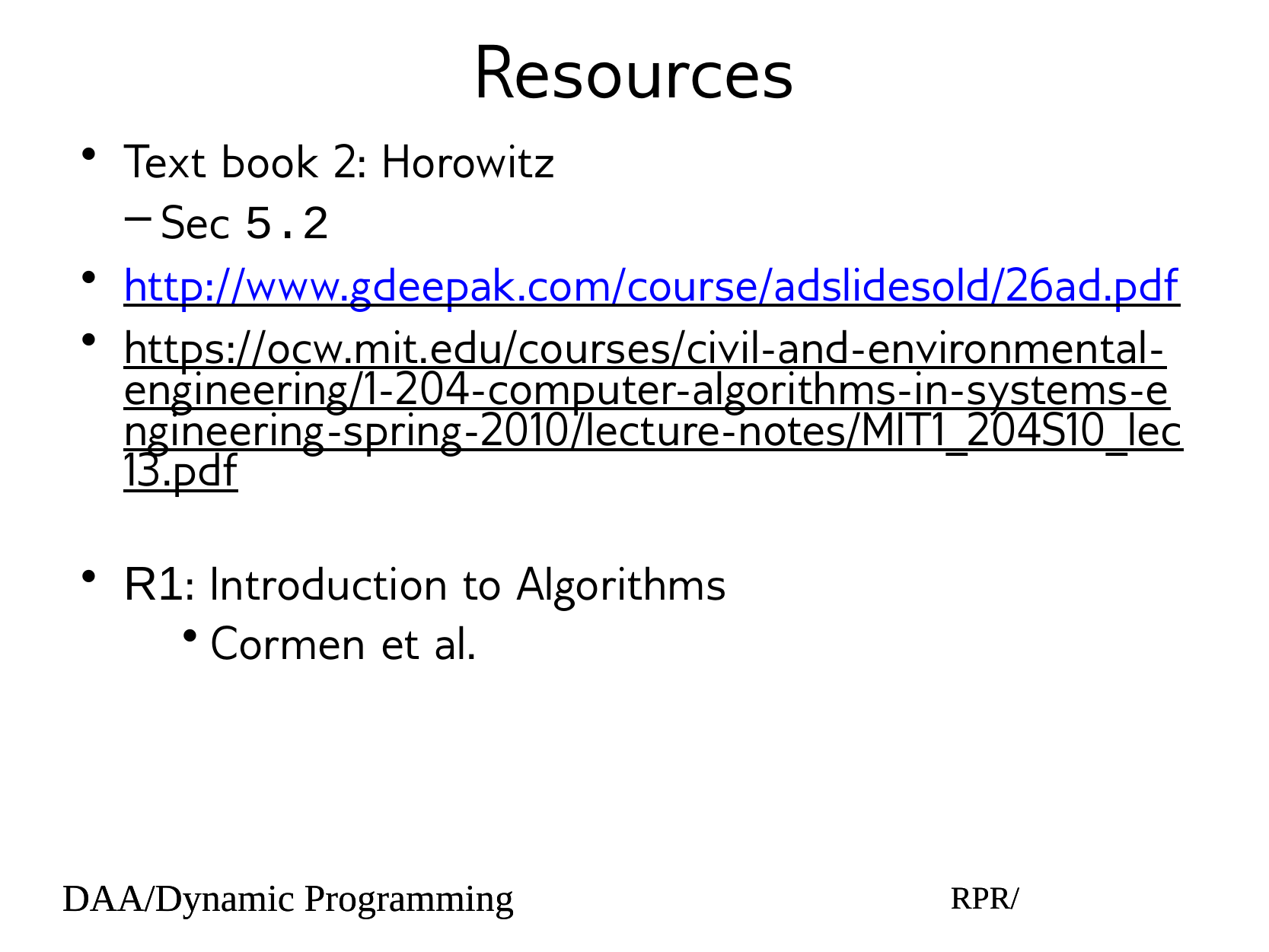

# Resources
Text book 2: Horowitz
Sec 5.2
http://www.gdeepak.com/course/adslidesold/26ad.pdf
https://ocw.mit.edu/courses/civil-and-environmental-engineering/1-204-computer-algorithms-in-systems-engineering-spring-2010/lecture-notes/MIT1_204S10_lec13.pdf
R1: Introduction to Algorithms
Cormen et al.
DAA/Dynamic Programming
RPR/
2